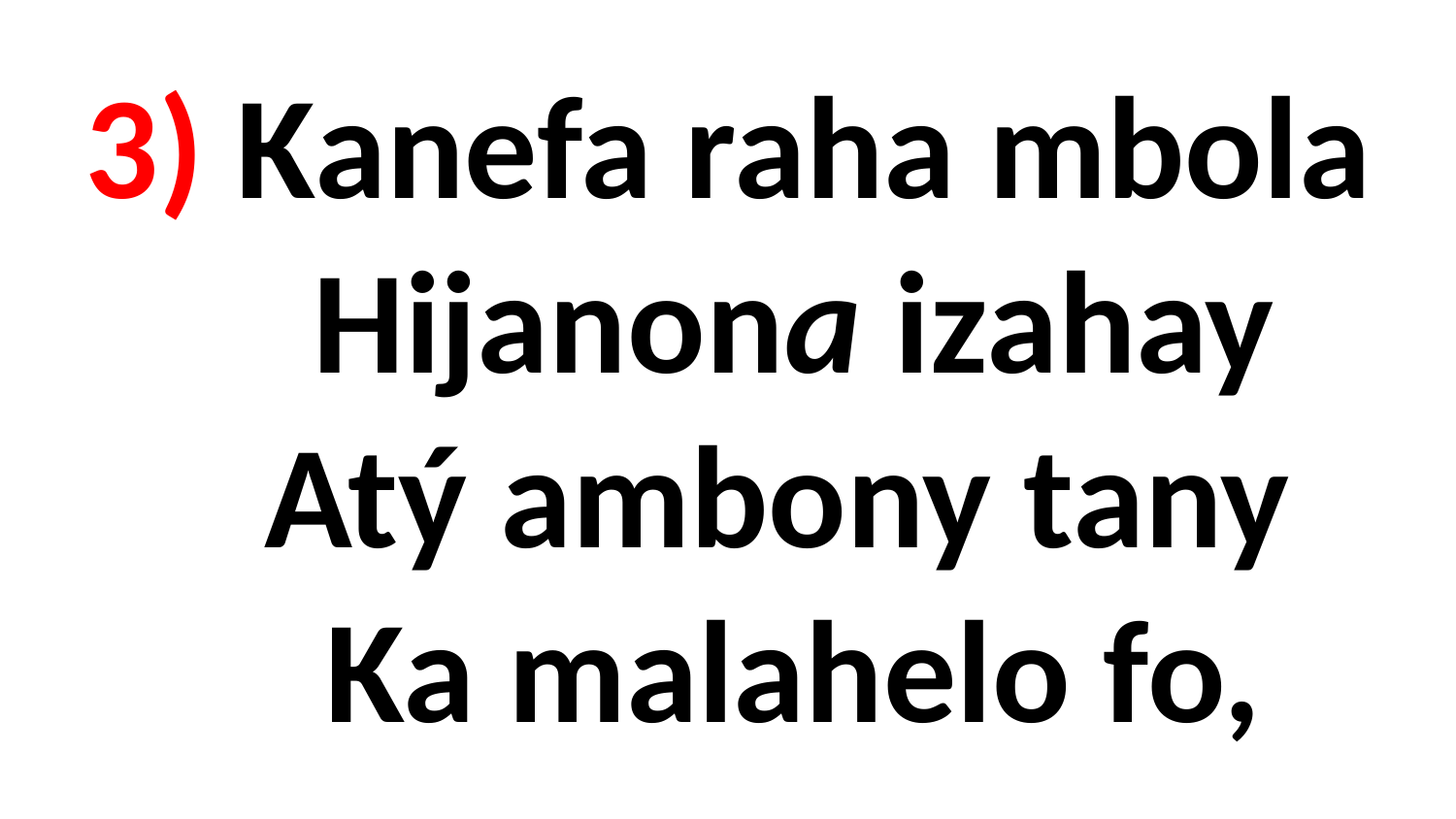

# 3) Kanefa raha mbola Hijanona izahay Atý ambony tany Ka malahelo fo,